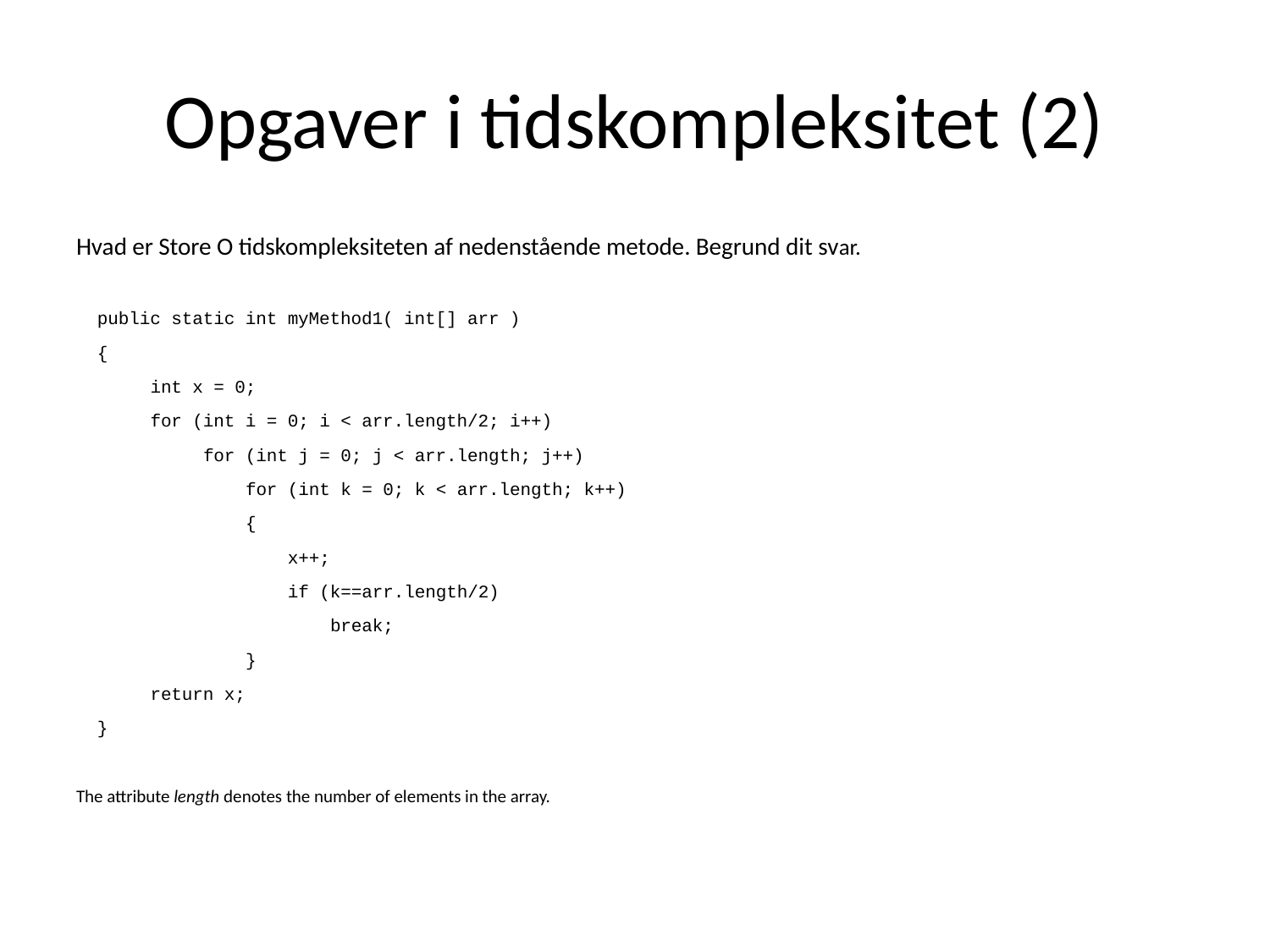

# Opgaver i tidskompleksitet (2)
Hvad er Store O tidskompleksiteten af nedenstående metode. Begrund dit svar.

  public static int myMethod1( int[] arr )
  {
       int x = 0;
       for (int i = 0; i < arr.length/2; i++)
            for (int j = 0; j < arr.length; j++)
                for (int k = 0; k < arr.length; k++)
                {
                    x++;
                    if (k==arr.length/2)
                        break;
                }
       return x;
  }

The attribute length denotes the number of elements in the array.